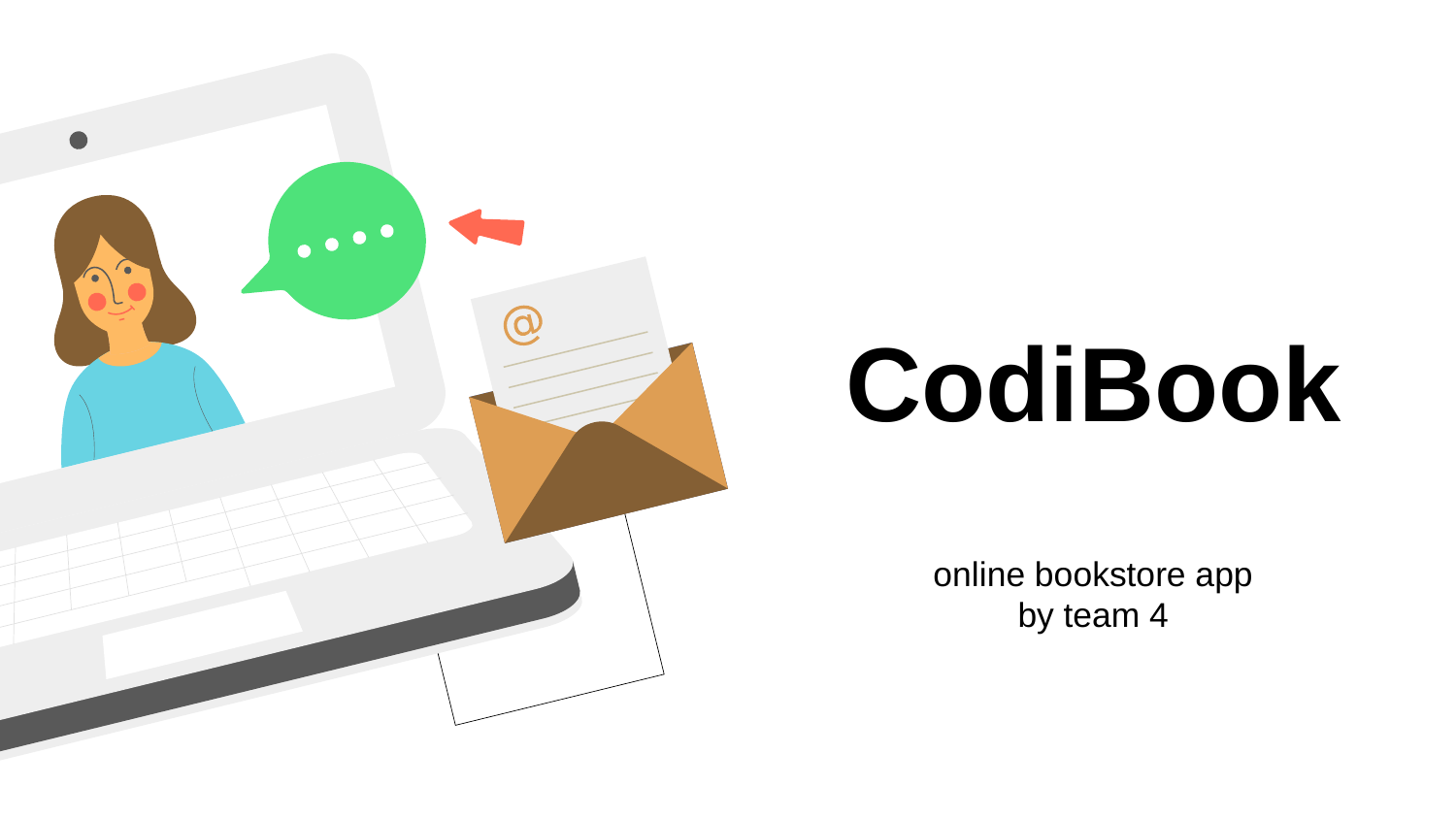

# CodiBook
online bookstore app
by team 4